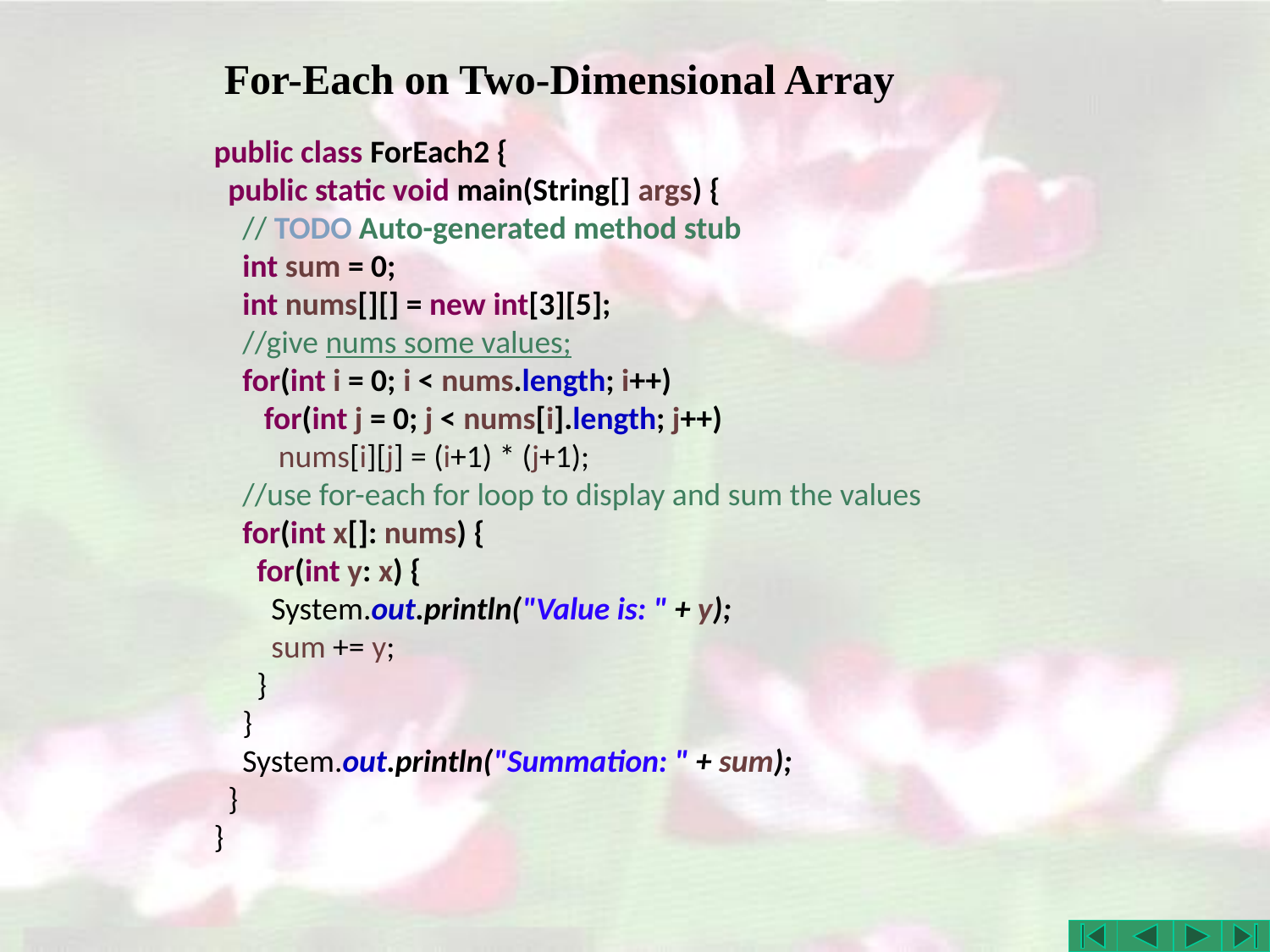

# For-Each on Two-Dimensional Array
public class ForEach2 {
  public static void main(String[] args) {
    // TODO Auto-generated method stub
    int sum = 0;
    int nums[][] = new int[3][5];
    //give nums some values;
    for(int i = 0; i < nums.length; i++)
       for(int j = 0; j < nums[i].length; j++)
         nums[i][j] = (i+1) * (j+1);
    //use for-each for loop to display and sum the values
    for(int x[]: nums) {
      for(int y: x) {
        System.out.println("Value is: " + y);
        sum += y;
      }
    }
    System.out.println("Summation: " + sum);
  }
}